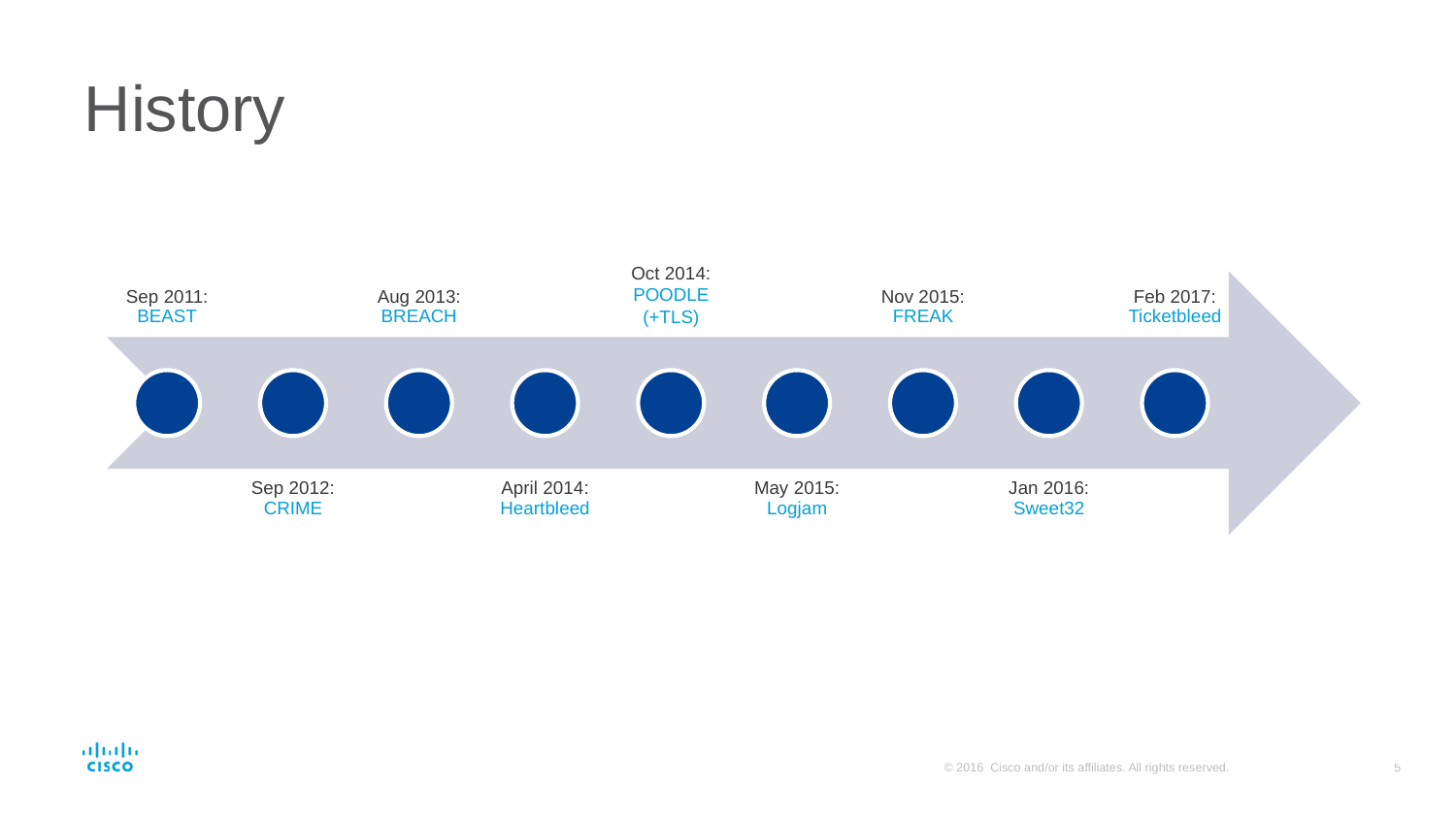

# History
Sep 2011: BEAST
Sep 2012: CRIME
Aug 2013: BREACH
April 2014: Heartbleed
Oct 2014: POODLE (+TLS)
May 2015: Logjam
Nov 2015: FREAK
Jan 2016: Sweet32
Feb 2017: Ticketbleed